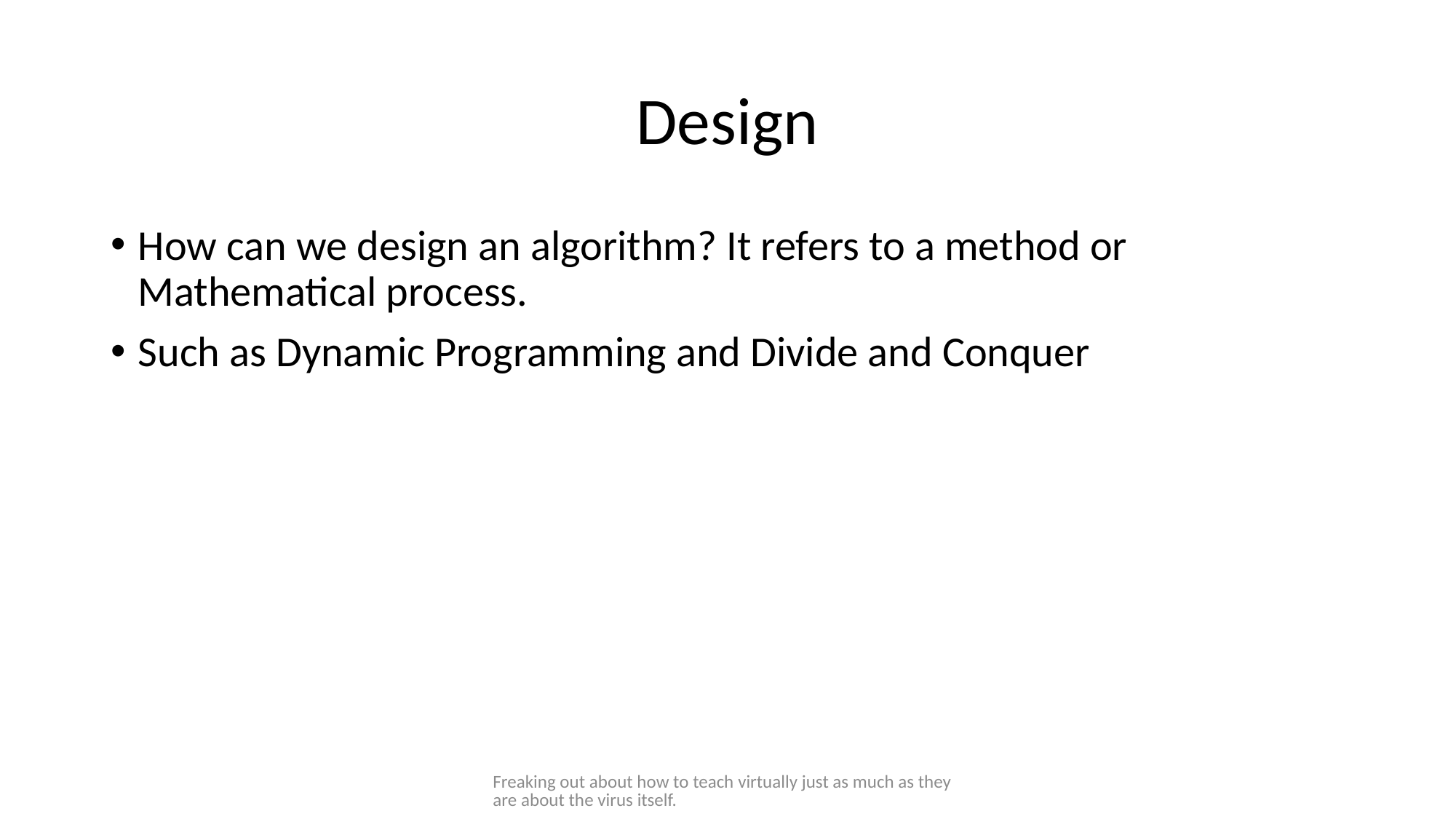

# Design
How can we design an algorithm? It refers to a method or Mathematical process.
Such as Dynamic Programming and Divide and Conquer
Freaking out about how to teach virtually just as much as they are about the virus itself.